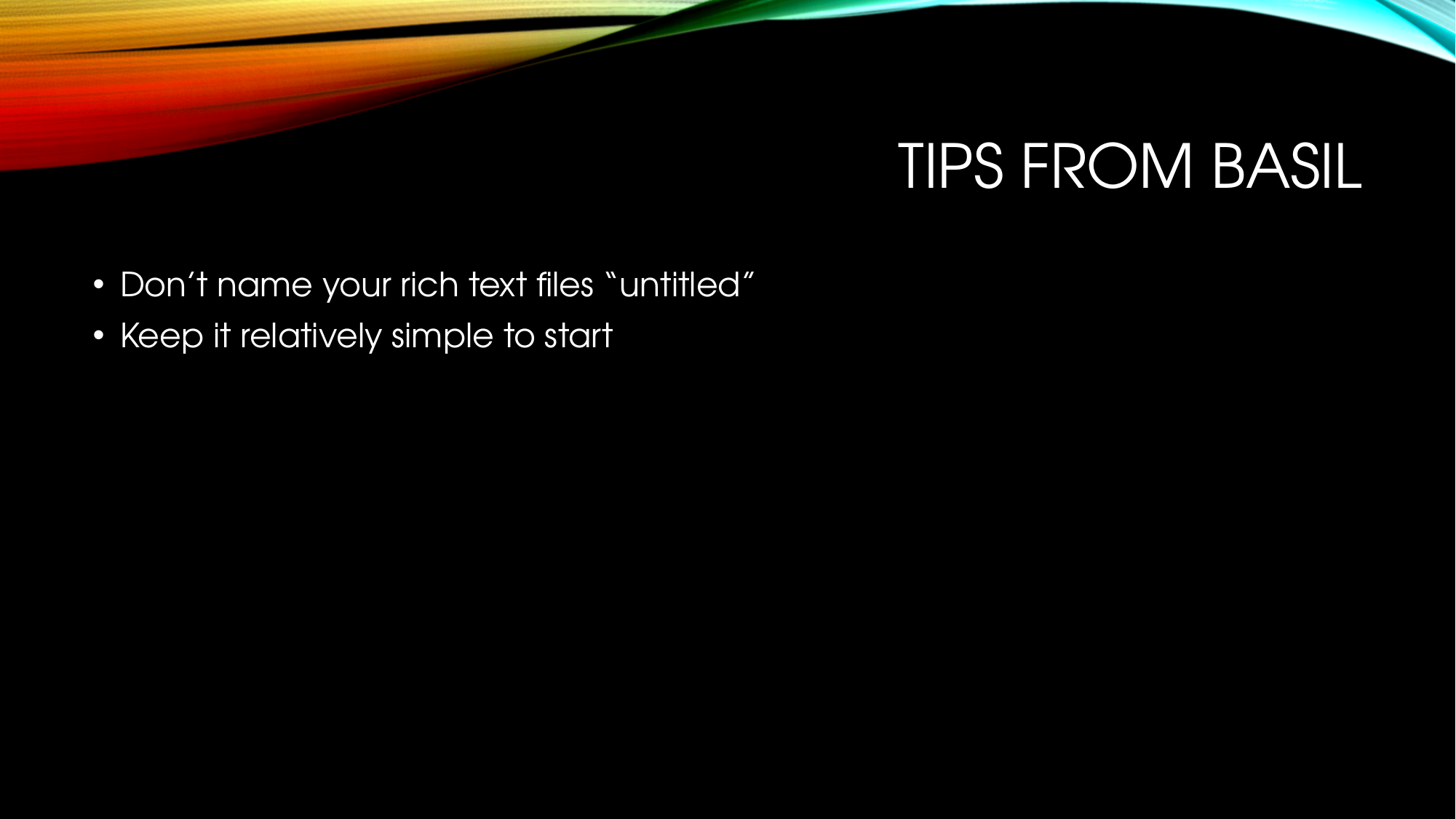

# Tips from Basil
Don’t name your rich text files “untitled”
Keep it relatively simple to start